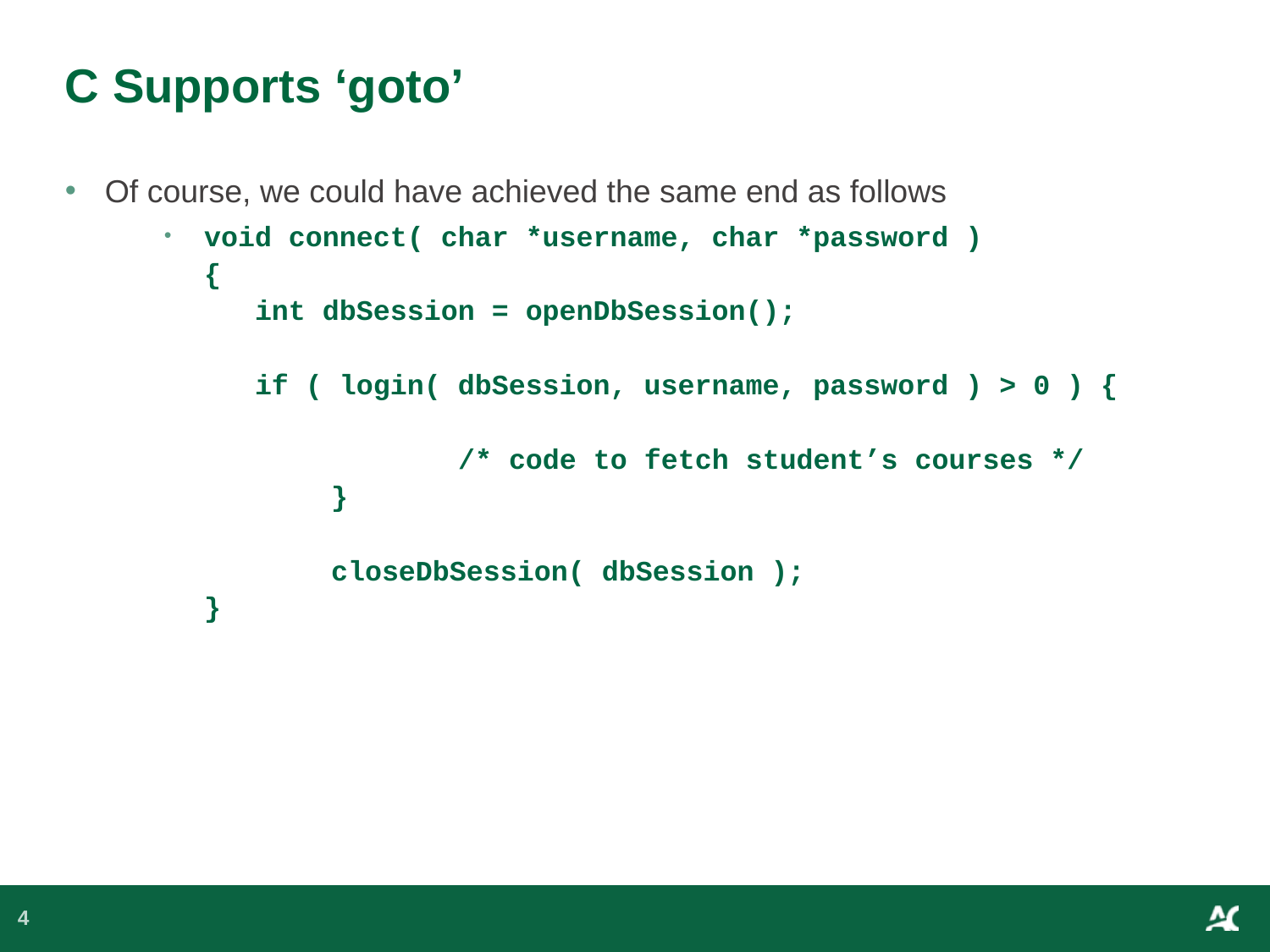

# C Supports ‘goto’
Of course, we could have achieved the same end as follows
void connect( char *username, char *password )
{
   int dbSession = openDbSession();
   if ( login( dbSession, username, password ) > 0 ) {
		/* code to fetch student’s courses */
	}
	closeDbSession( dbSession );
}
4